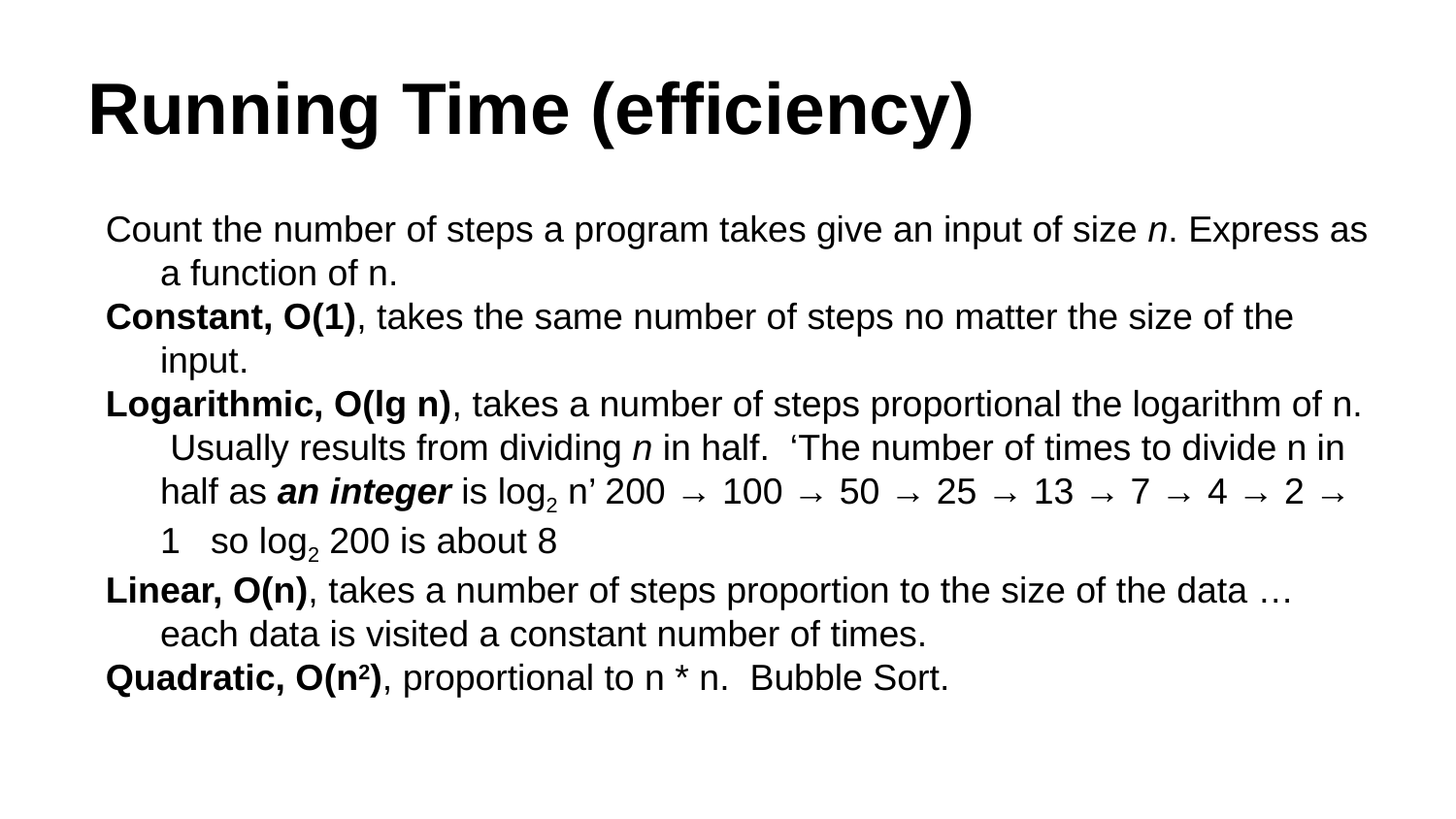

# Running Time (efficiency)
Count the number of steps a program takes give an input of size n. Express as a function of n.
Constant, O(1), takes the same number of steps no matter the size of the input.
Logarithmic, O(lg n), takes a number of steps proportional the logarithm of n.  Usually results from dividing n in half.  ‘The number of times to divide n in half as an integer is log2 n’ 200 → 100 → 50 → 25 → 13 → 7 → 4 → 2 → 1   so log2 200 is about 8
Linear, O(n), takes a number of steps proportion to the size of the data … each data is visited a constant number of times.
Quadratic, O(n2), proportional to n * n.  Bubble Sort.